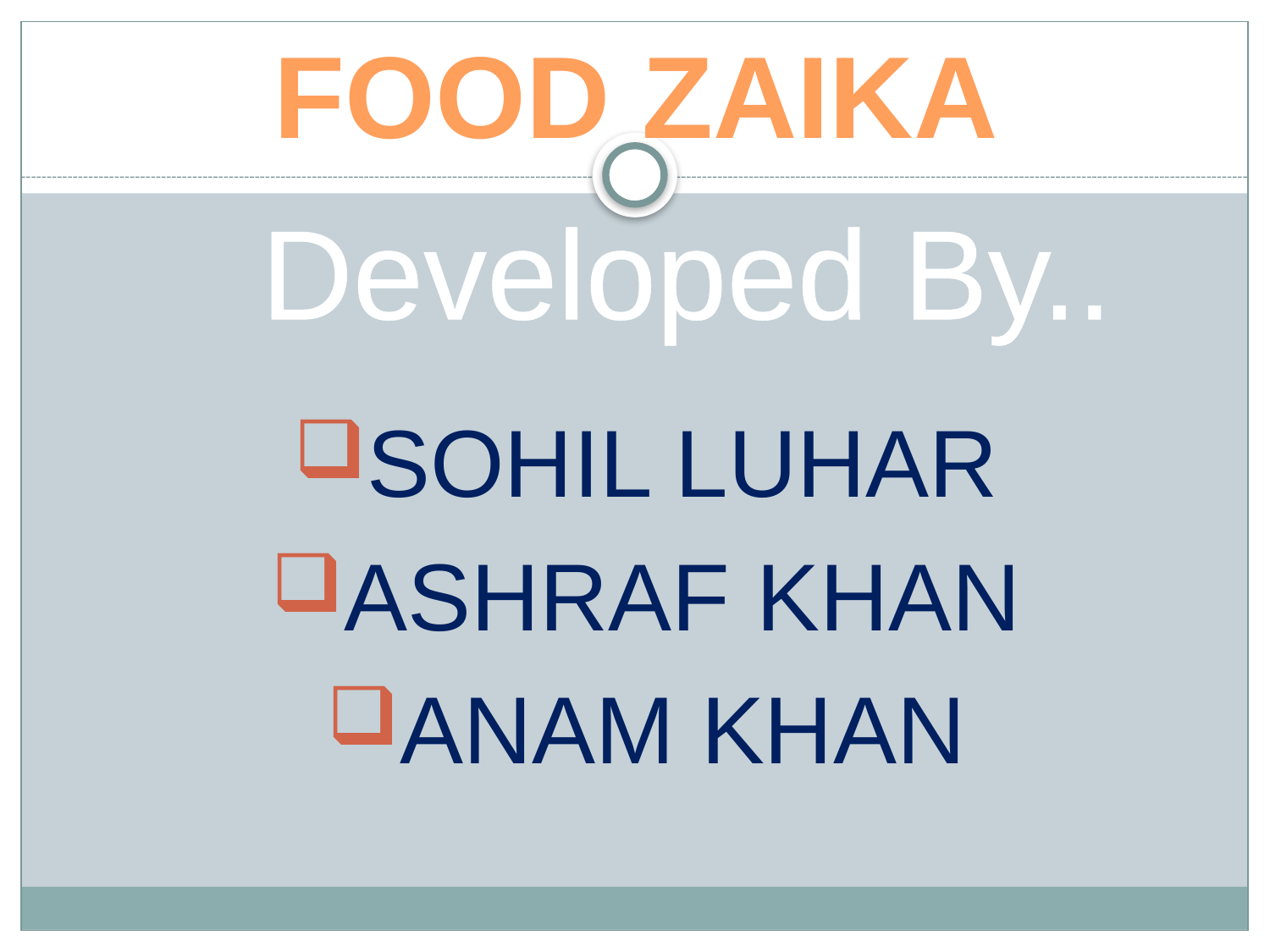

FOOD ZAIKA
Developed By..
SOHIL LUHAR
ASHRAF KHAN
ANAM KHAN